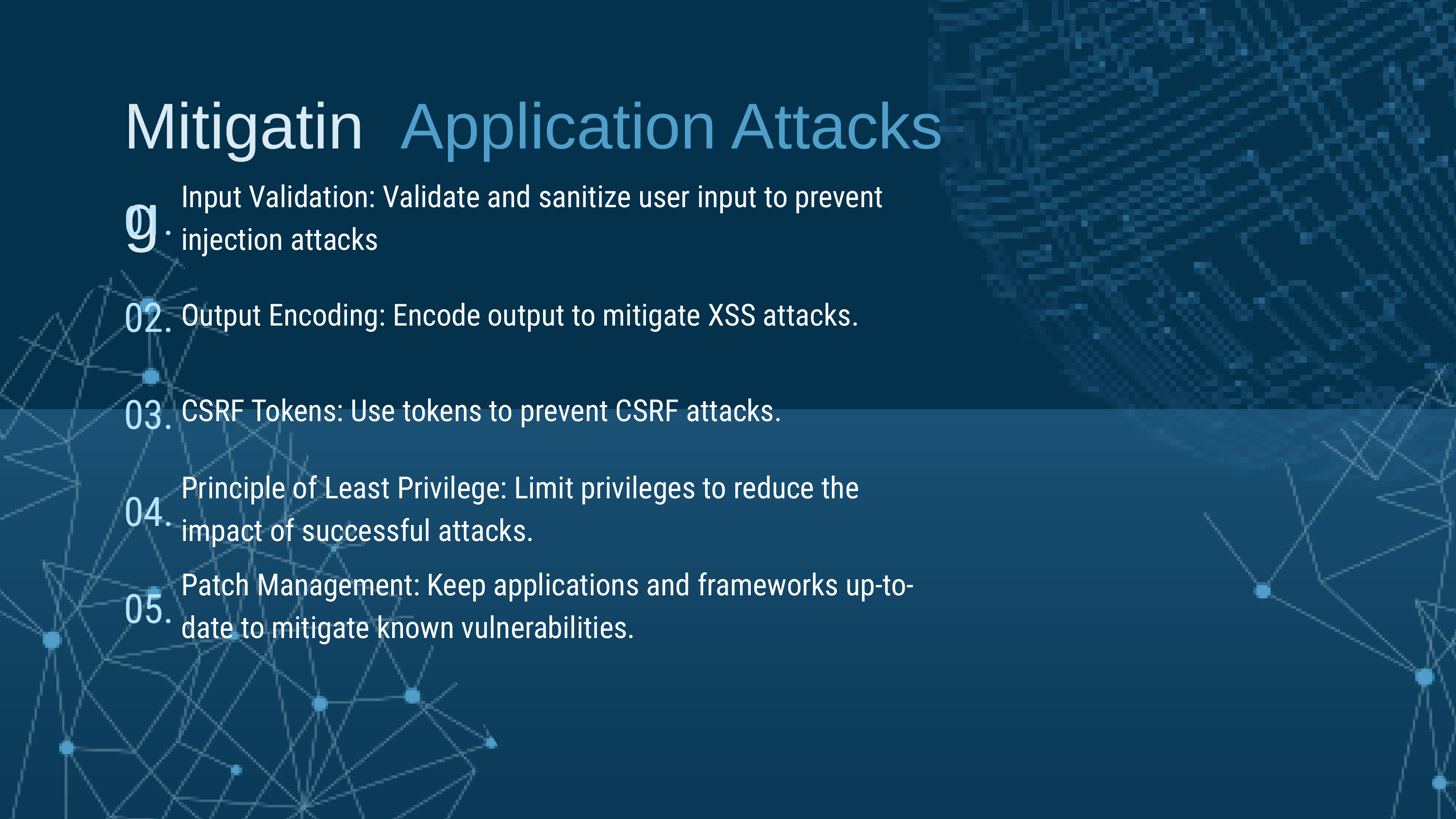

Mitigating
Application Attacks
Input Validation: Validate and sanitize user input to prevent injection attacks
01.
02.
Output Encoding: Encode output to mitigate XSS attacks.

03.
CSRF Tokens: Use tokens to prevent CSRF attacks.

Principle of Least Privilege: Limit privileges to reduce the impact of successful attacks.
04.
Patch Management: Keep applications and frameworks up-to-date to mitigate known vulnerabilities.
05.